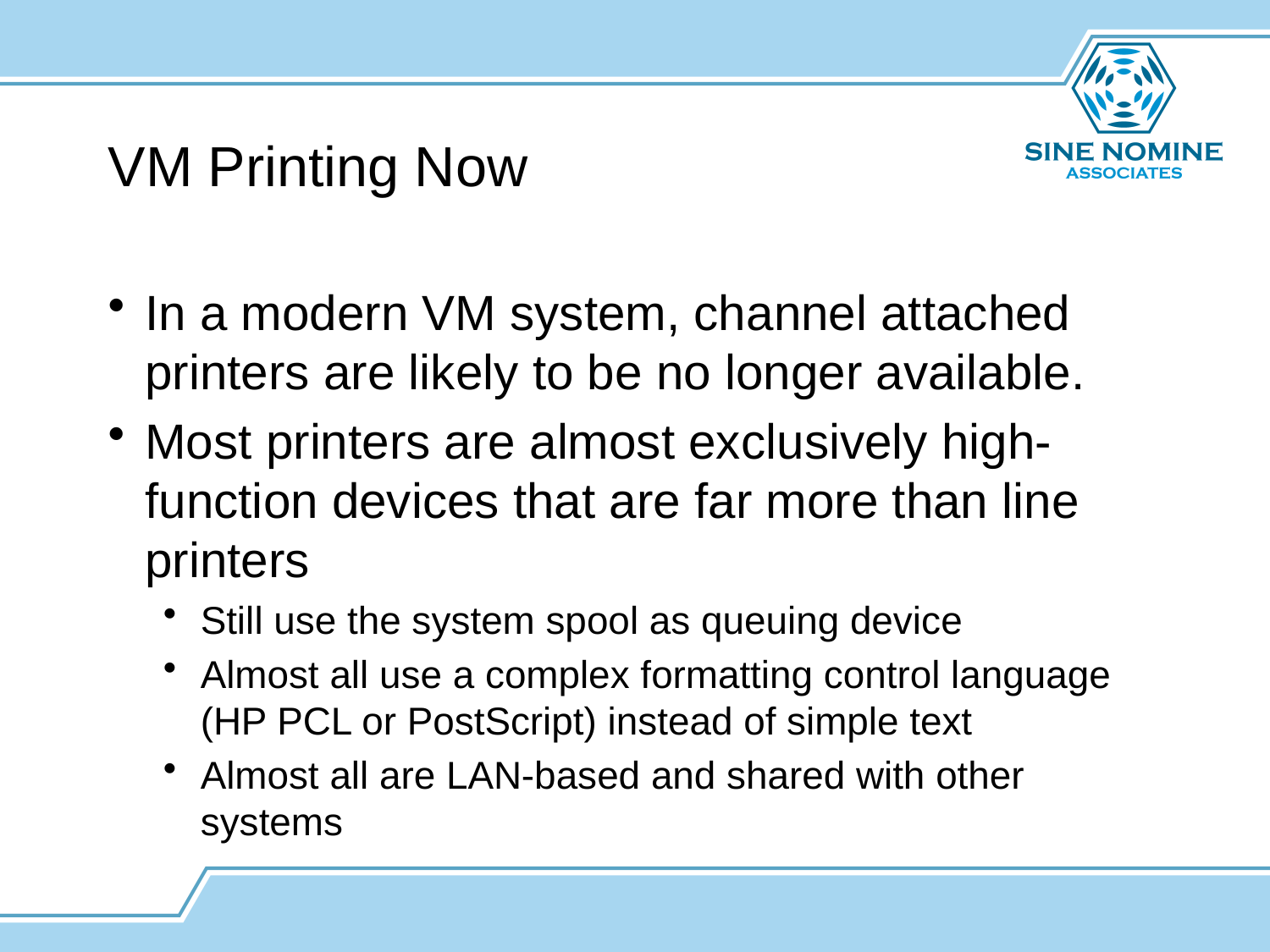

# VM Printing Now
In a modern VM system, channel attached printers are likely to be no longer available.
Most printers are almost exclusively high-function devices that are far more than line printers
Still use the system spool as queuing device
Almost all use a complex formatting control language (HP PCL or PostScript) instead of simple text
Almost all are LAN-based and shared with other systems